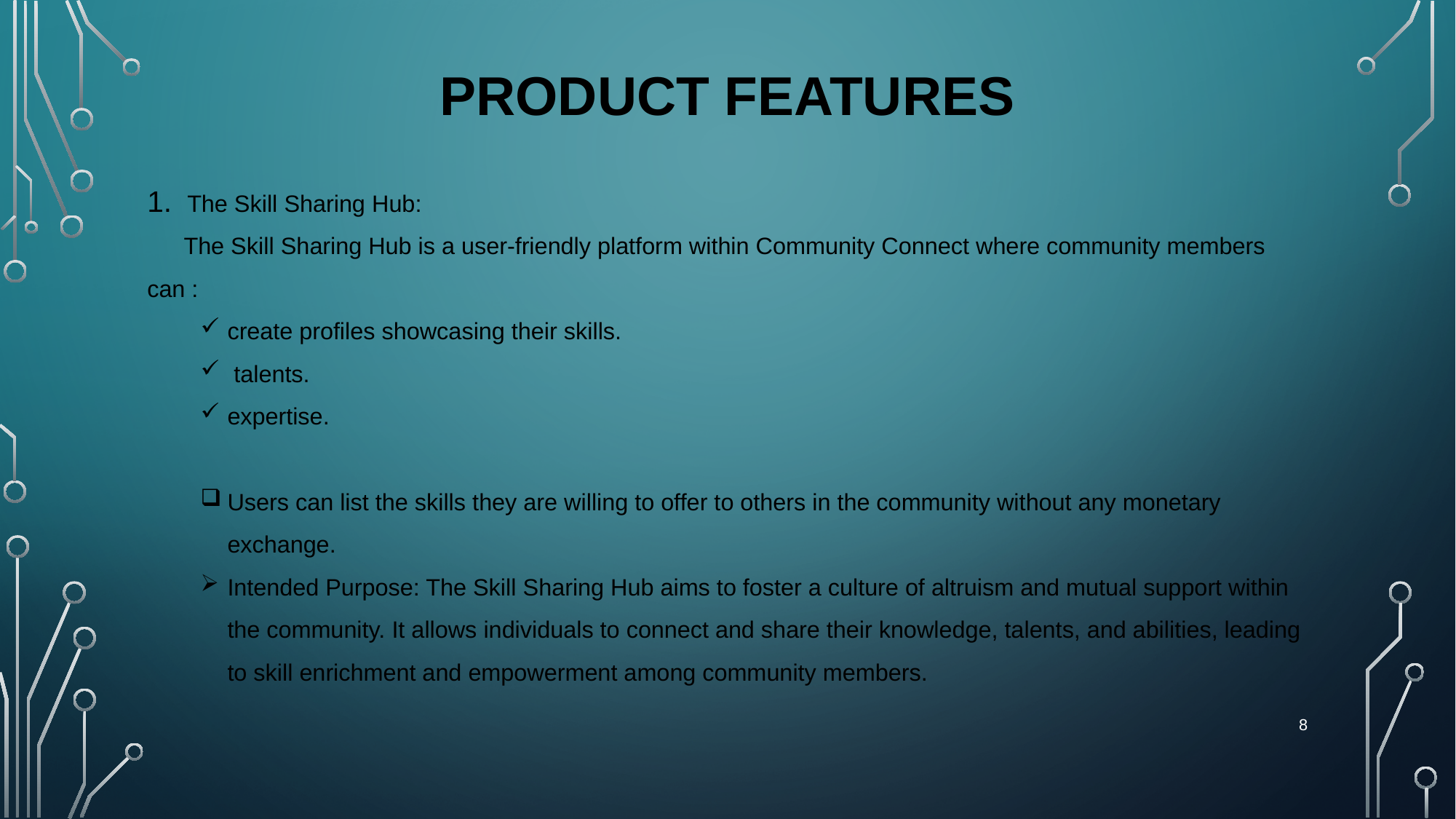

# Product Features
The Skill Sharing Hub:
      The Skill Sharing Hub is a user-friendly platform within Community Connect where community members   can :
create profiles showcasing their skills.
 talents.
expertise.

Users can list the skills they are willing to offer to others in the community without any monetary exchange.
Intended Purpose: The Skill Sharing Hub aims to foster a culture of altruism and mutual support within the community. It allows individuals to connect and share their knowledge, talents, and abilities, leading to skill enrichment and empowerment among community members.

8